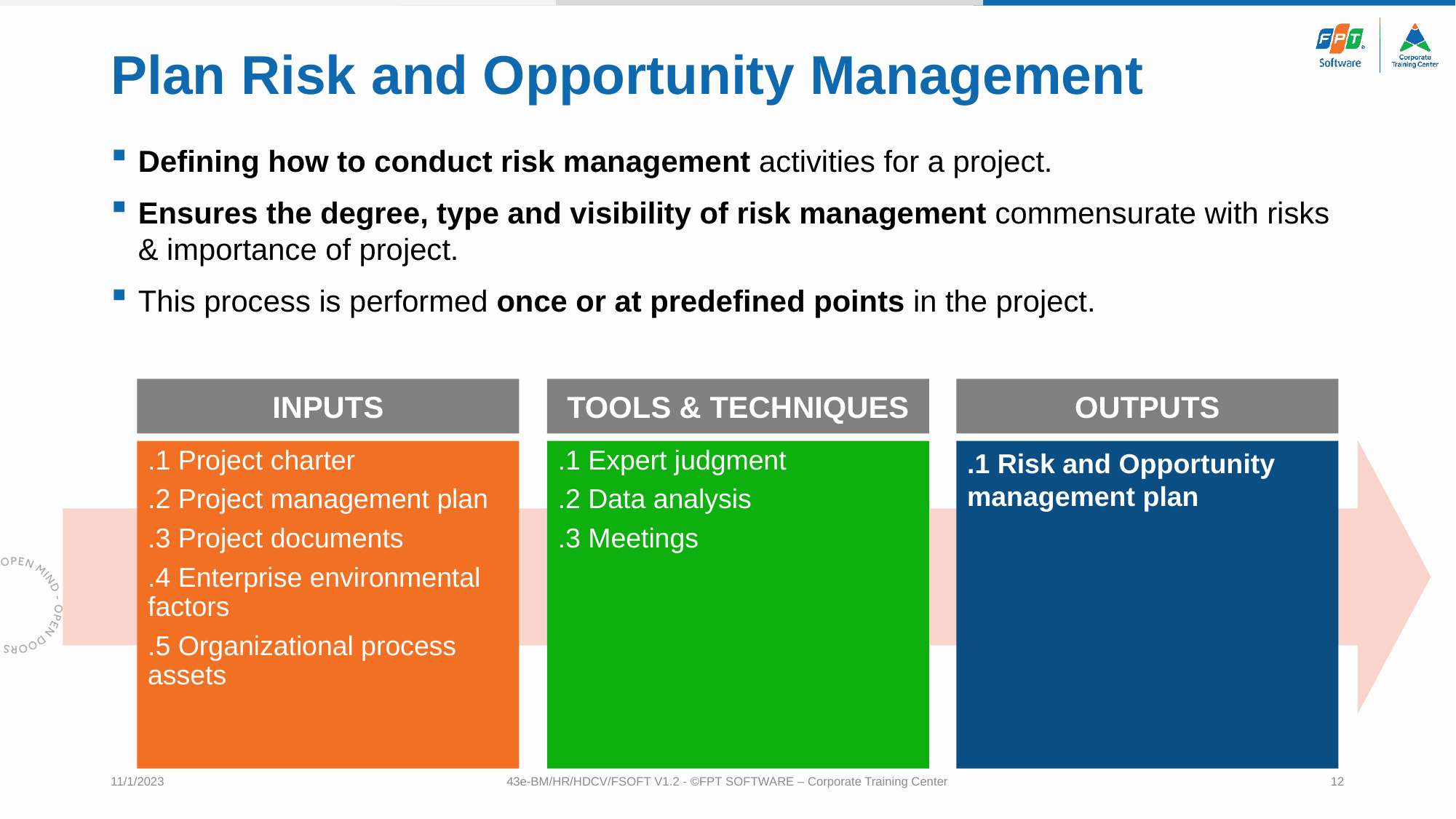

# Plan Risk and Opportunity Management
Defining how to conduct risk management activities for a project.
Ensures the degree, type and visibility of risk management commensurate with risks & importance of project.
This process is performed once or at predefined points in the project.
INPUTS
TOOLS & TECHNIQUES
OUTPUTS

.1 Project charter
.2 Project management plan
.3 Project documents
.4 Enterprise environmental factors
.5 Organizational process assets
.1 Risk and Opportunity management plan

.1 Expert judgment
.2 Data analysis
.3 Meetings
11/1/2023
43e-BM/HR/HDCV/FSOFT V1.2 - ©FPT SOFTWARE – Corporate Training Center
12